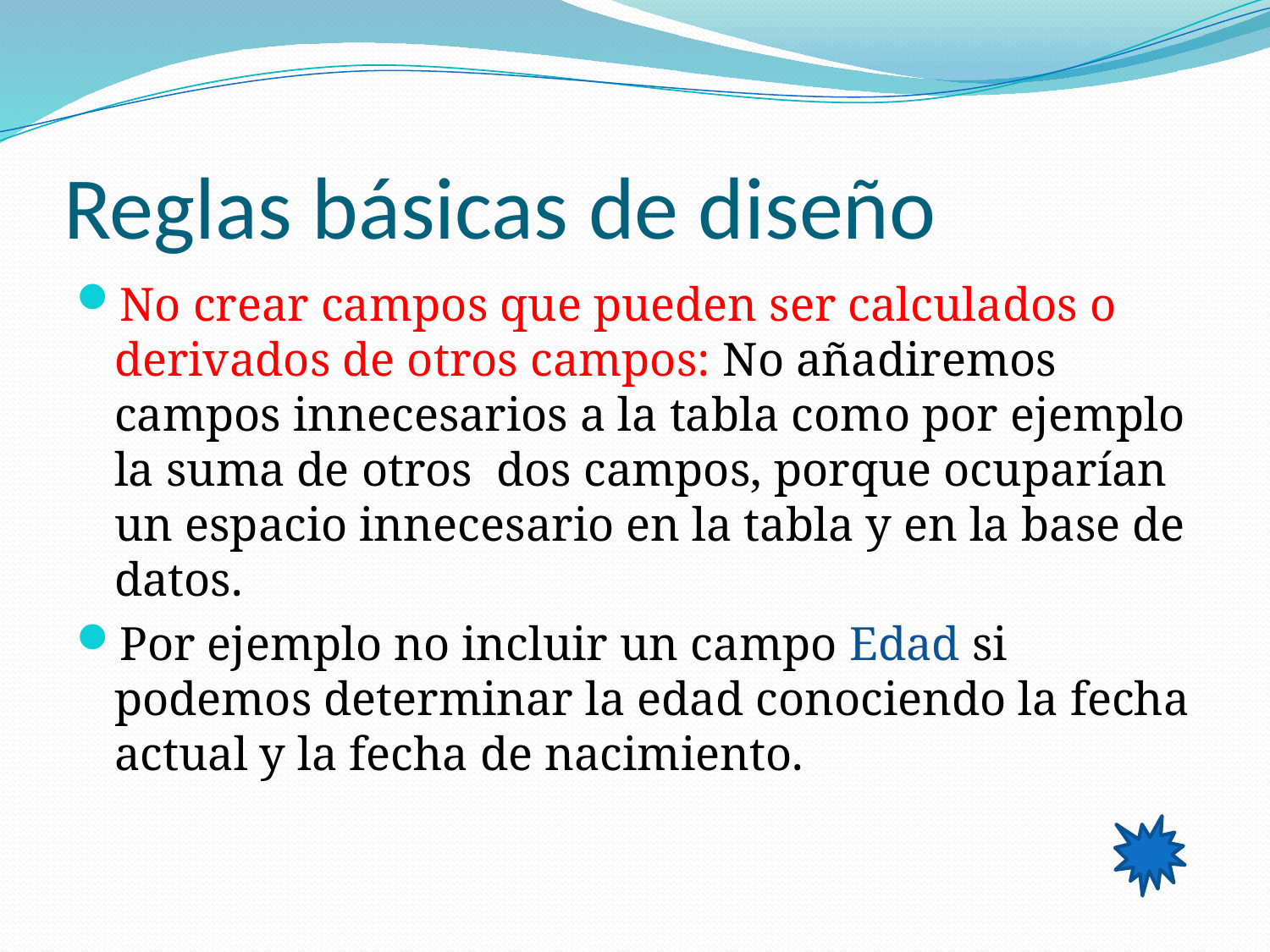

# Reglas básicas de diseño
No crear campos que pueden ser calculados o derivados de otros campos: No añadiremos campos innecesarios a la tabla como por ejemplo la suma de otros  dos campos, porque ocuparían un espacio innecesario en la tabla y en la base de datos.
Por ejemplo no incluir un campo Edad si podemos determinar la edad conociendo la fecha actual y la fecha de nacimiento.